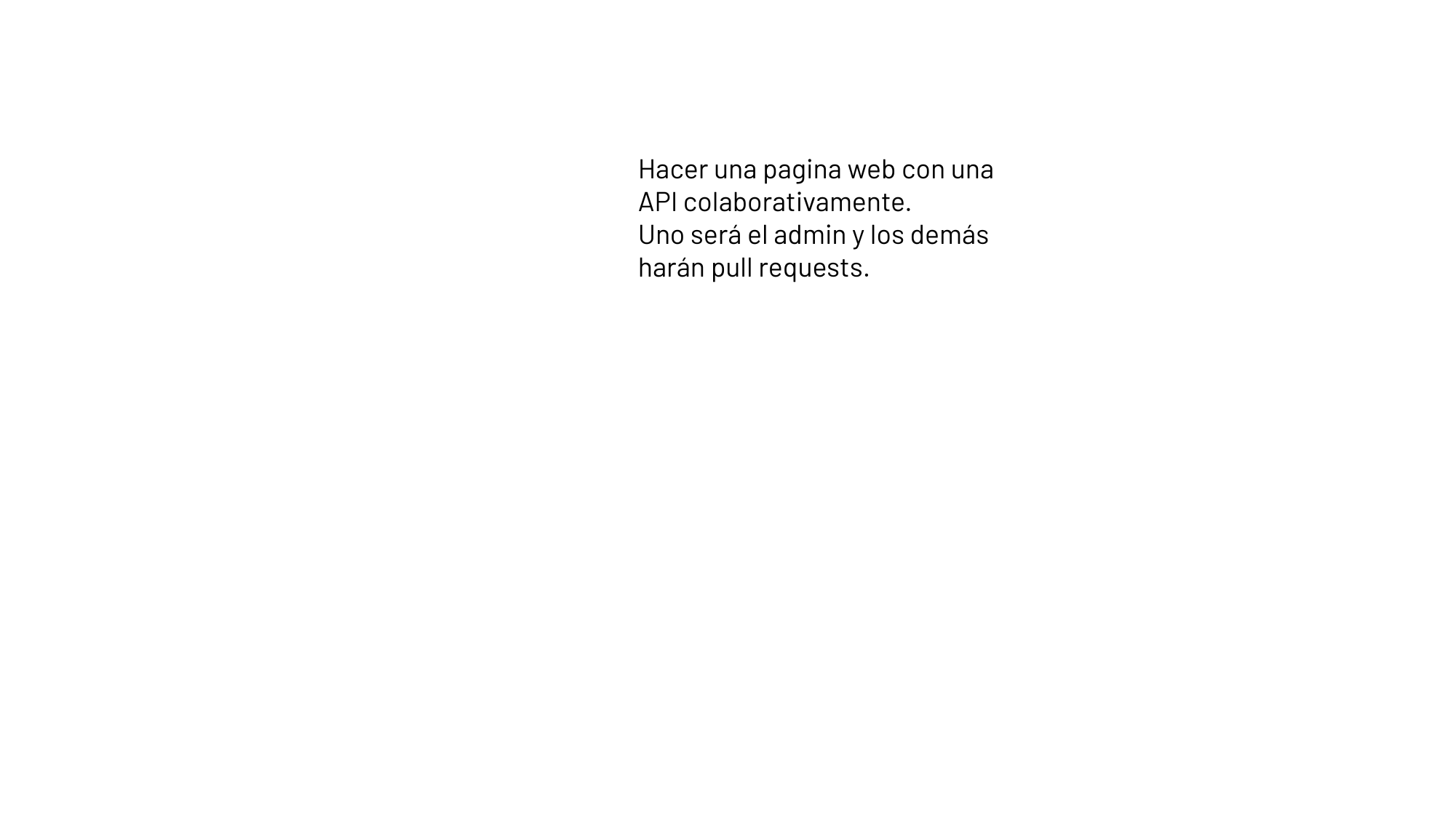

Hacer una pagina web con una API colaborativamente.
Uno será el admin y los demás harán pull requests.